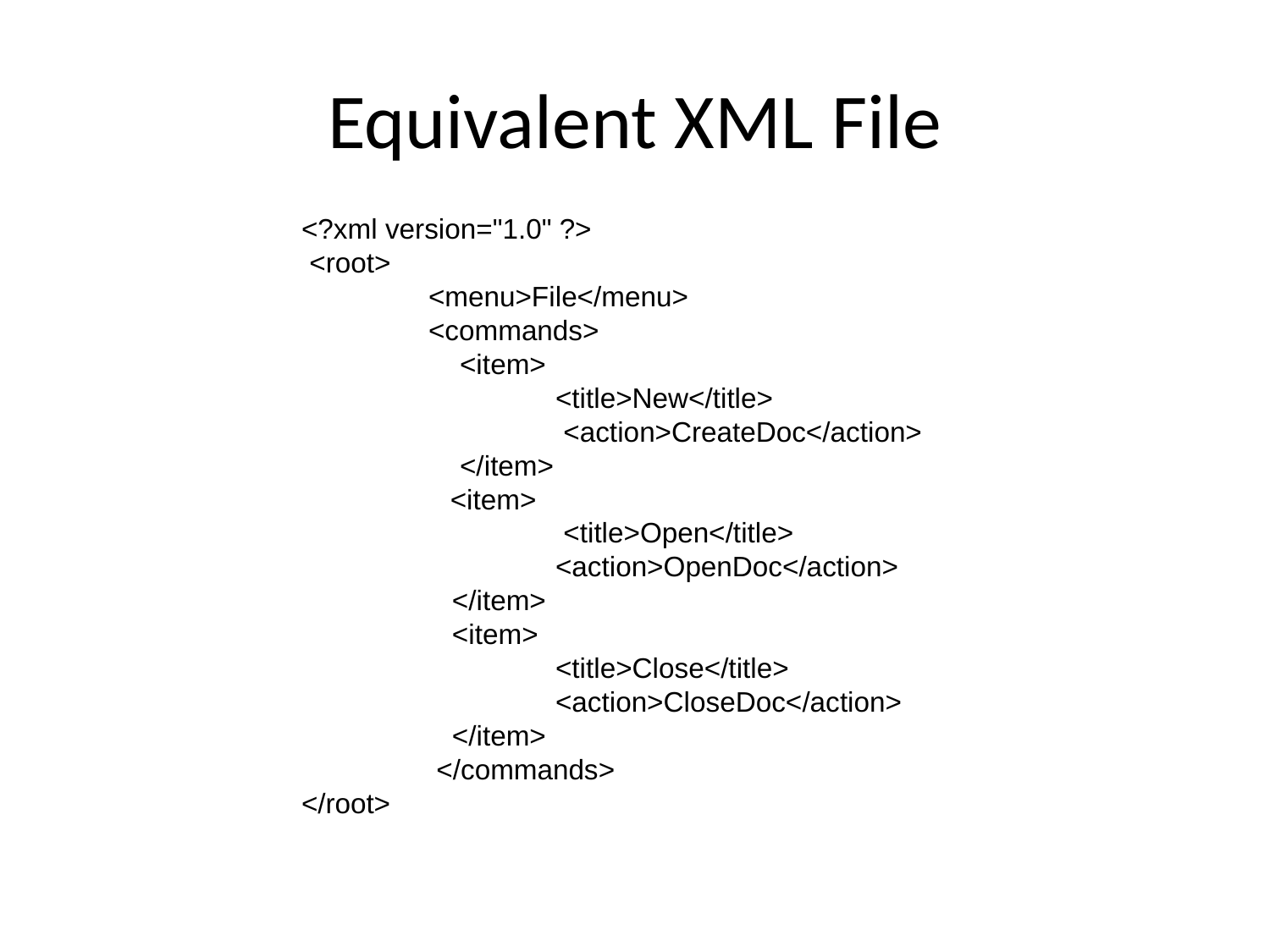

# Equivalent XML File
<?xml version="1.0" ?>
 <root>
	<menu>File</menu>
	<commands>
	    <item>
		<title>New</title>
		 <action>CreateDoc</action>
	    </item>
                   <item>
		 <title>Open</title>
		<action>OpenDoc</action>
	   </item>
	   <item>
		<title>Close</title>
		<action>CloseDoc</action>
	   </item>
	 </commands>
</root>